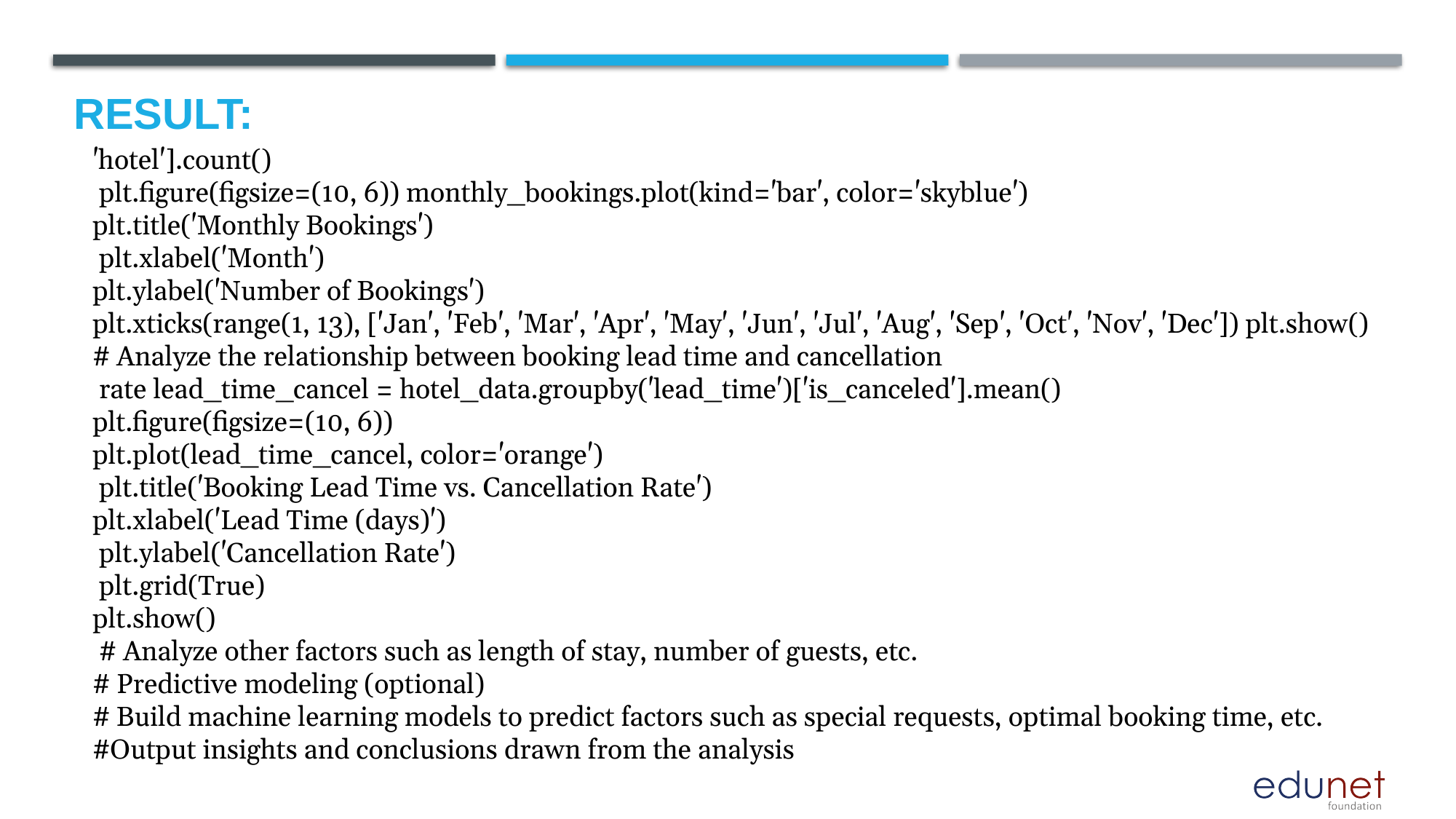

# Result:
'hotel'].count()
 plt.figure(figsize=(10, 6)) monthly_bookings.plot(kind='bar', color='skyblue')
plt.title('Monthly Bookings')
 plt.xlabel('Month')
plt.ylabel('Number of Bookings')
plt.xticks(range(1, 13), ['Jan', 'Feb', 'Mar', 'Apr', 'May', 'Jun', 'Jul', 'Aug', 'Sep', 'Oct', 'Nov', 'Dec']) plt.show()
# Analyze the relationship between booking lead time and cancellation
 rate lead_time_cancel = hotel_data.groupby('lead_time')['is_canceled'].mean()
plt.figure(figsize=(10, 6))
plt.plot(lead_time_cancel, color='orange')
 plt.title('Booking Lead Time vs. Cancellation Rate')
plt.xlabel('Lead Time (days)')
 plt.ylabel('Cancellation Rate')
 plt.grid(True)
plt.show()
 # Analyze other factors such as length of stay, number of guests, etc.
# Predictive modeling (optional)
# Build machine learning models to predict factors such as special requests, optimal booking time, etc. #Output insights and conclusions drawn from the analysis